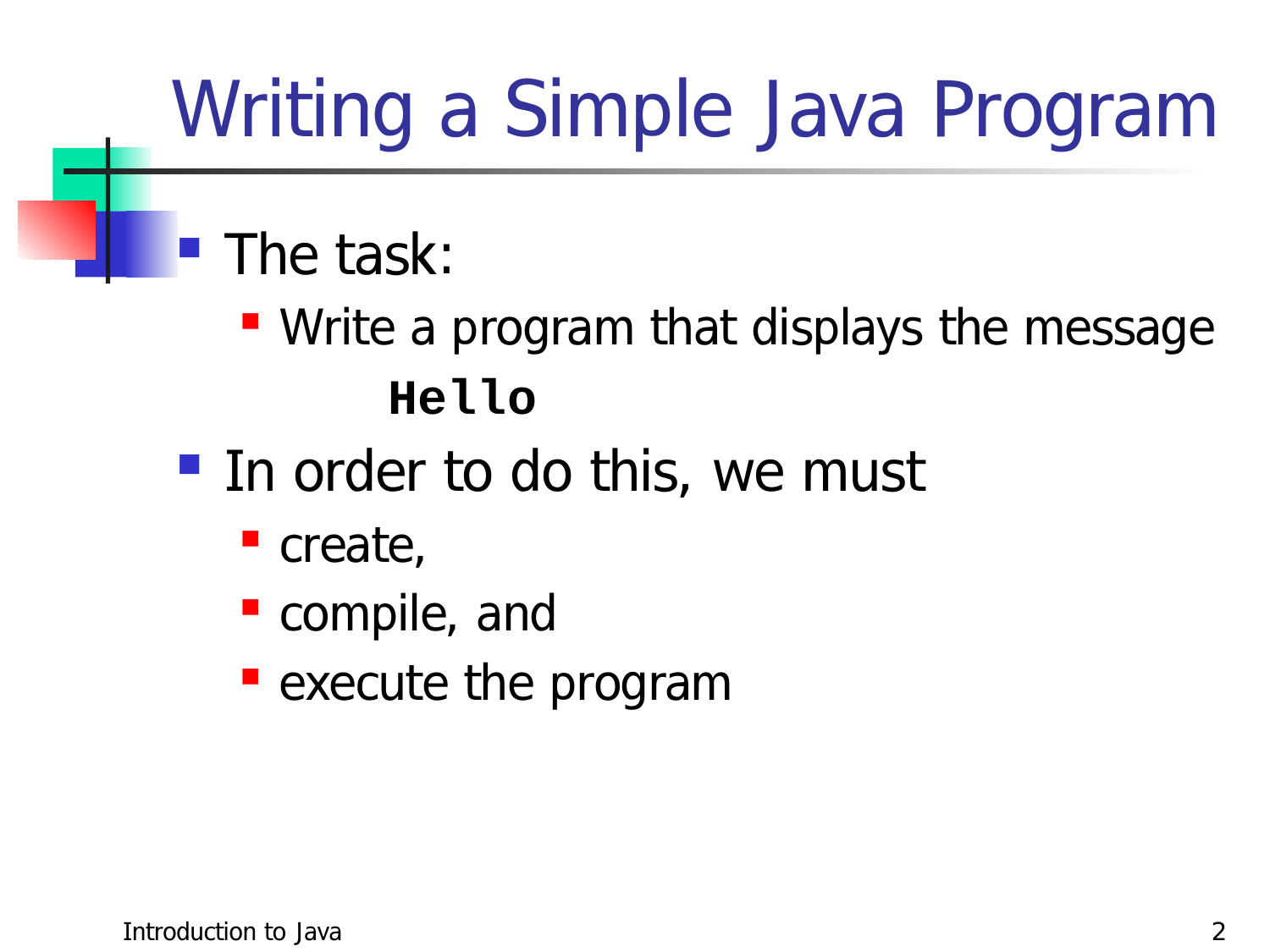

# Writing a Simple Java Program
The task:
Write a program that displays the message
     Hello
In order to do this, we must
create,
compile, and
execute the program
Introduction to Java
2